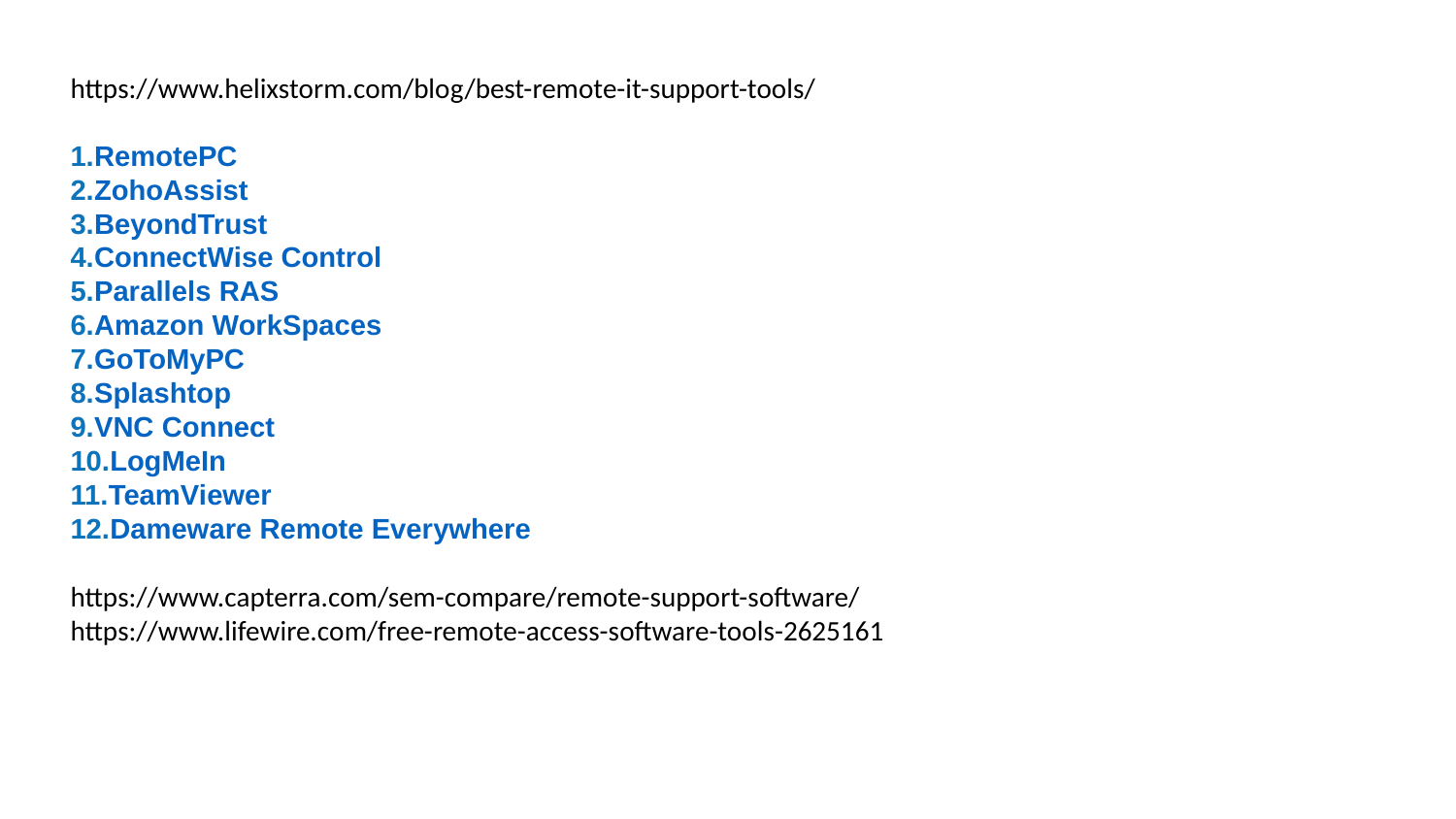

https://www.helixstorm.com/blog/best-remote-it-support-tools/

RemotePC
ZohoAssist
BeyondTrust
ConnectWise Control
Parallels RAS
Amazon WorkSpaces
GoToMyPC
Splashtop
VNC Connect
LogMeIn
TeamViewer
Dameware Remote Everywhere

https://www.capterra.com/sem-compare/remote-support-software/
https://www.lifewire.com/free-remote-access-software-tools-2625161